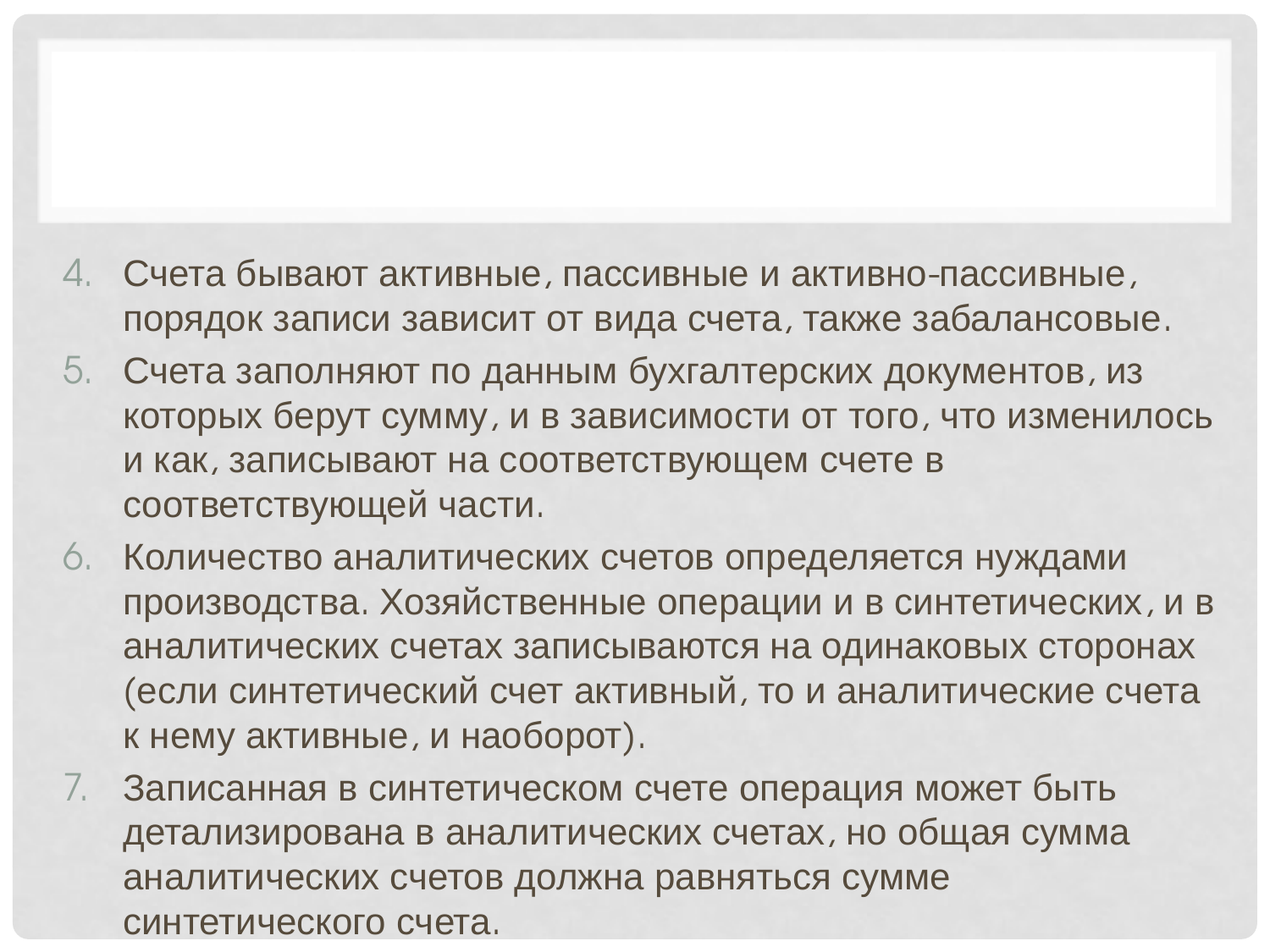

#
Счета бывают активные, пассивные и активно-пассивные, порядок записи зависит от вида счета, также забалансовые.
Счета заполняют по данным бухгалтерских документов, из которых берут сумму, и в зависимости от того, что изменилось и как, записывают на соответствующем счете в соответствующей части.
Количество аналитических счетов определяется нуждами производства. Хозяйственные операции и в синтетических, и в аналитических счетах записываются на одинаковых сторонах (если синтетический счет активный, то и аналитические счета к нему активные, и наоборот).
Записанная в синтетическом счете операция может быть детализирована в аналитических счетах, но общая сумма аналитических счетов должна равняться сумме синтетического счета.